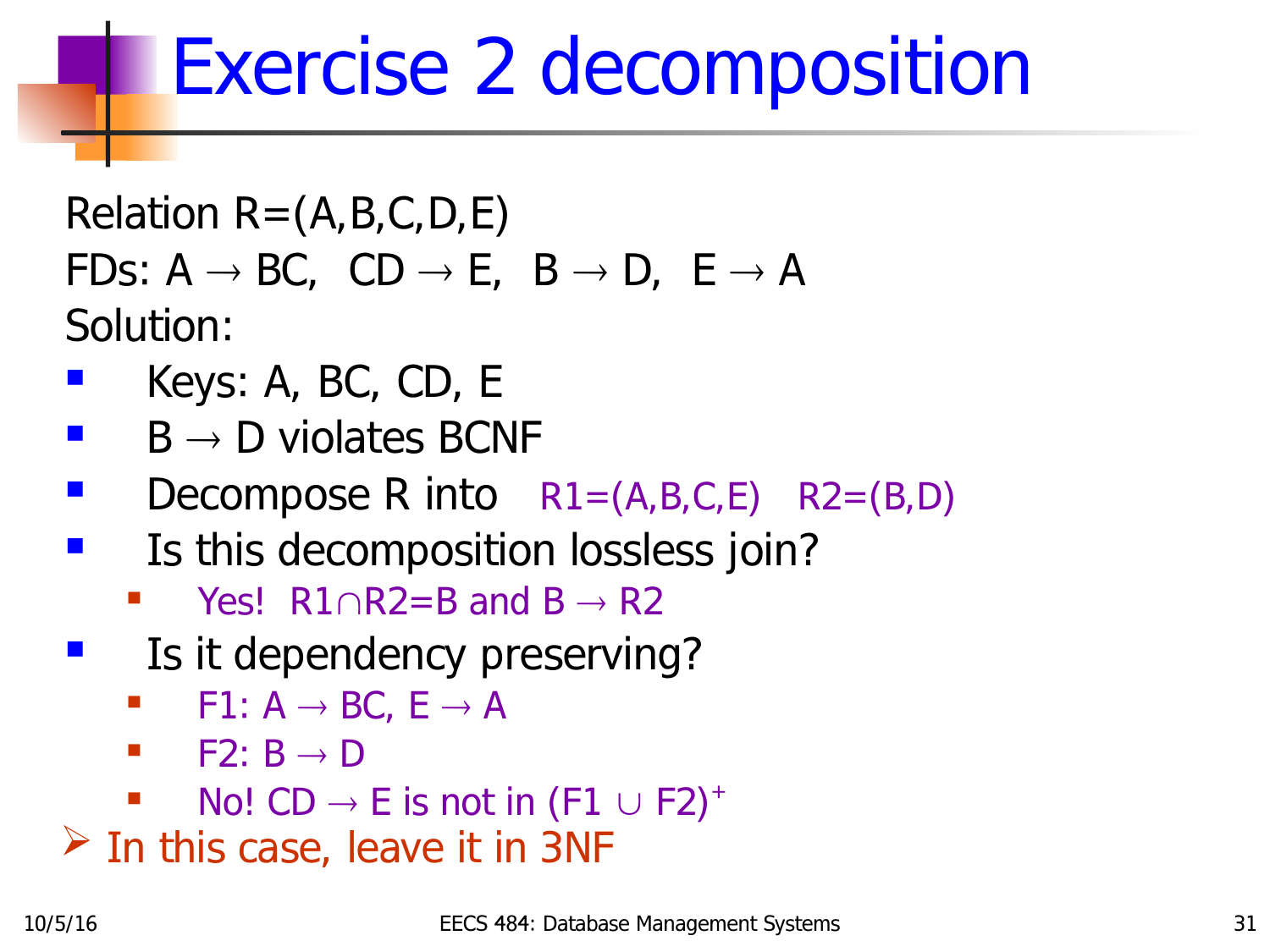

# Exercise 2 decomposition
Relation R=(A,B,C,D,E)
FDs: A → BC,  CD → E,  B → D,  E → A
Solution:
Keys: A, BC, CD, E
B → D violates BCNF
Decompose R into   R1=(A,B,C,E)   R2=(B,D)
Is this decomposition lossless join?
Yes!  R1∩R2=B and B → R2
Is it dependency preserving?
F1: A → BC, E → A
F2: B → D
No! CD → E is not in (F1 ∪ F2)+
 In this case, leave it in 3NF
10/5/16
EECS 484: Database Management Systems
31